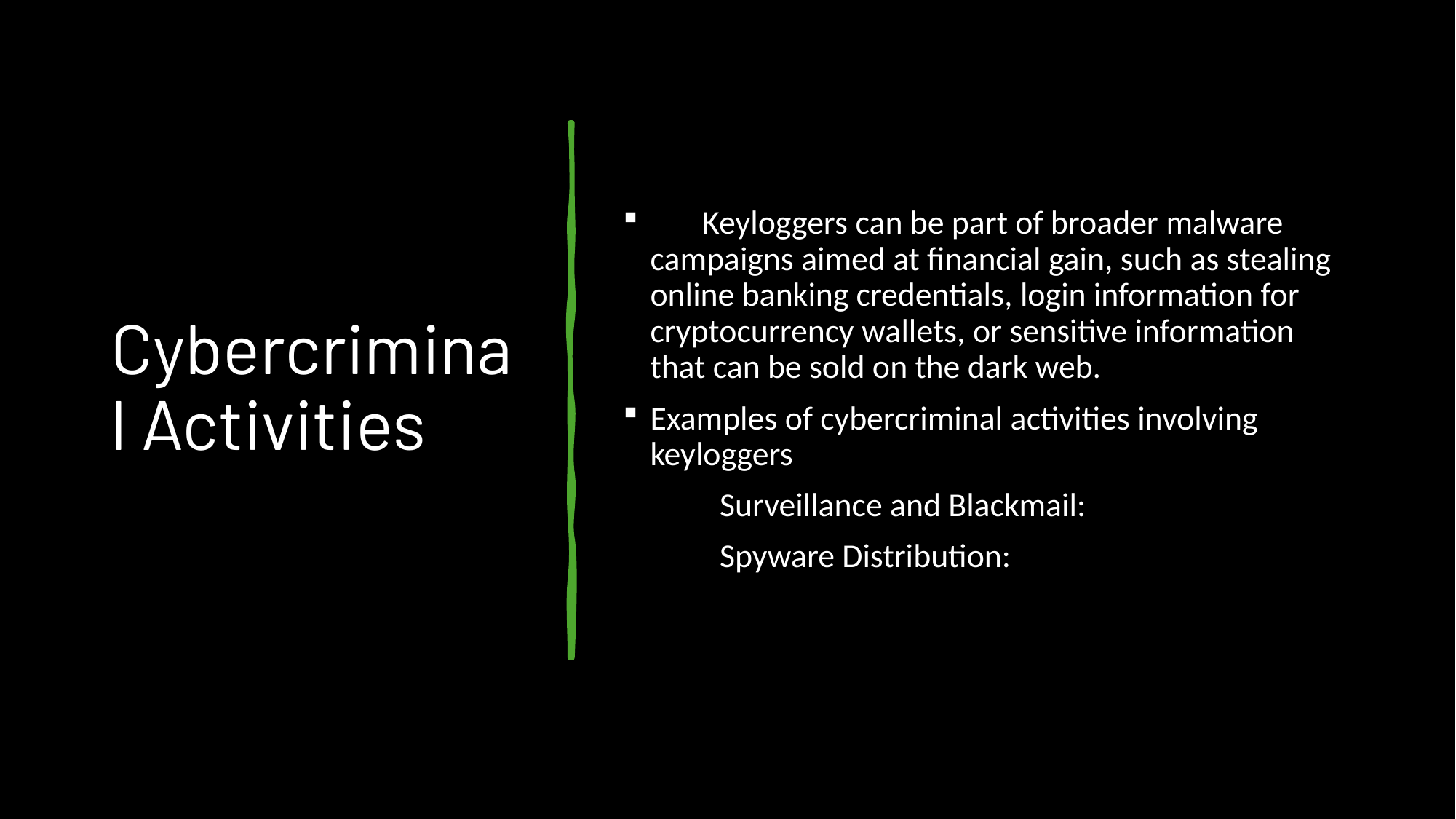

# Cybercriminal Activities
       Keyloggers can be part of broader malware campaigns aimed at financial gain, such as stealing online banking credentials, login information for cryptocurrency wallets, or sensitive information that can be sold on the dark web.
Examples of cybercriminal activities involving keyloggers
             Surveillance and Blackmail:
             Spyware Distribution: